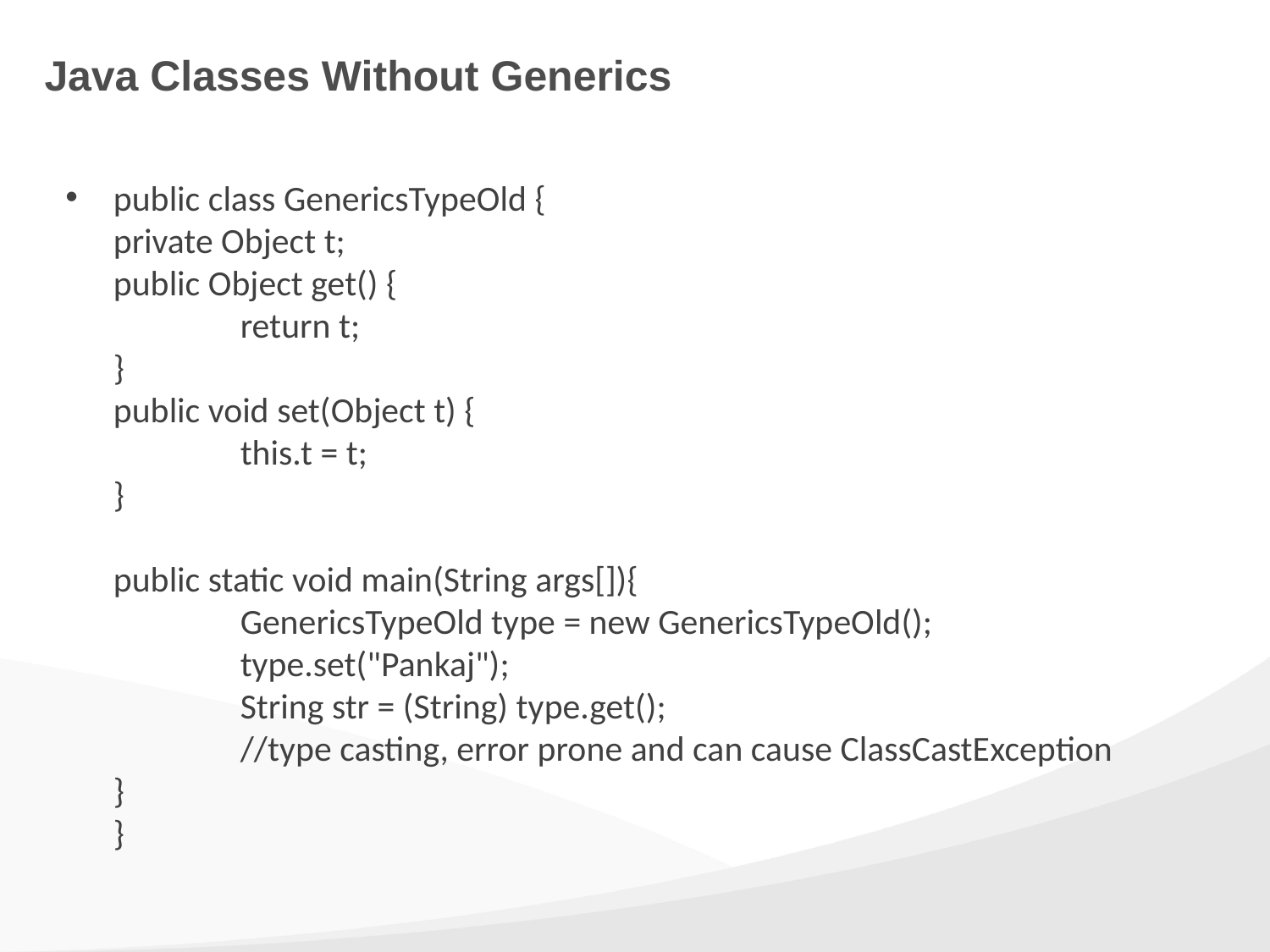

# Java Classes Without Generics
public class GenericsTypeOld {
private Object t;
public Object get() {
	return t;
}
public void set(Object t) {
	this.t = t;
}
public static void main(String args[]){
	GenericsTypeOld type = new GenericsTypeOld();
	type.set("Pankaj");
	String str = (String) type.get();
	//type casting, error prone and can cause ClassCastException
}
}